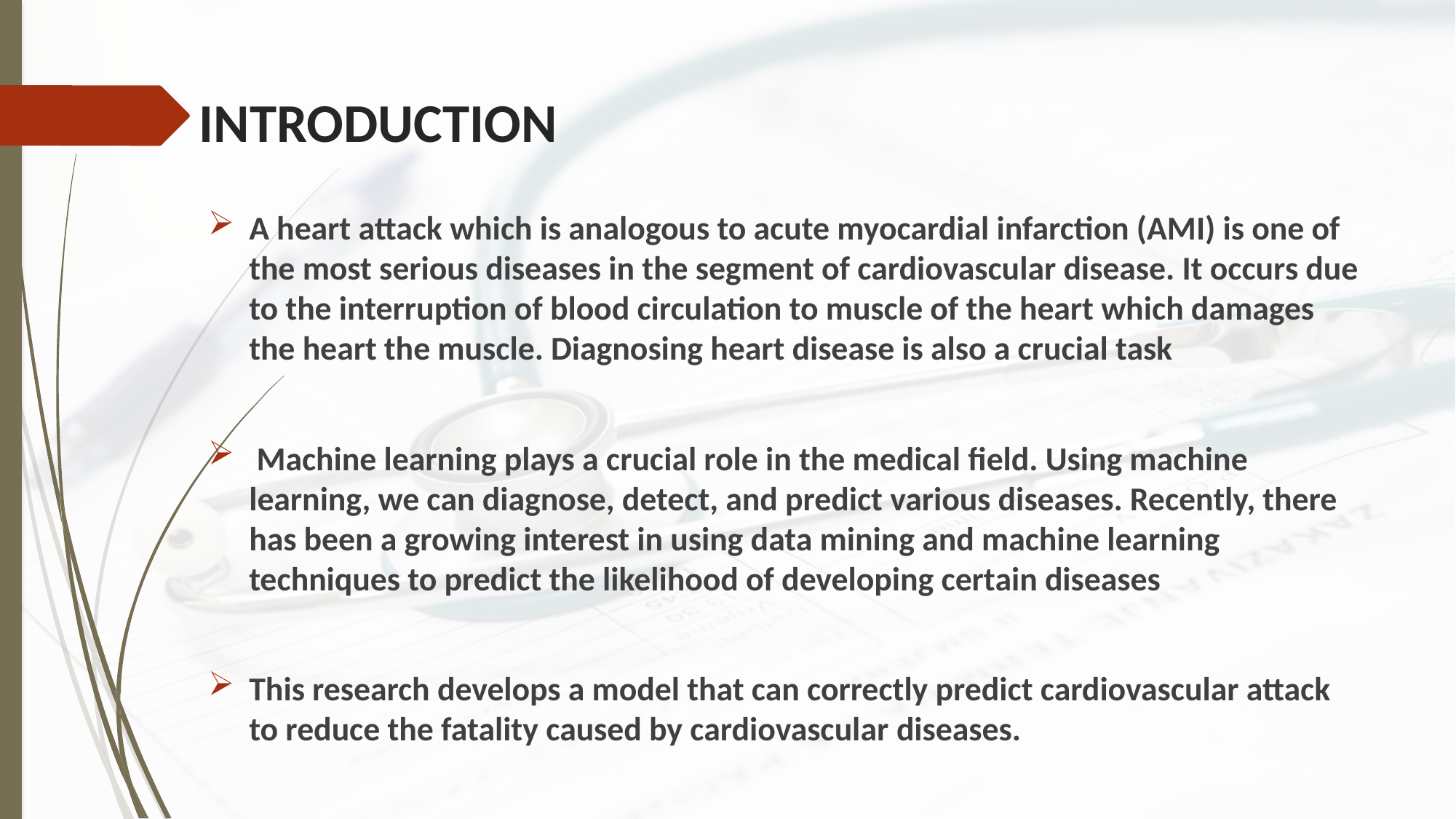

# INTRODUCTION

A heart attack which is analogous to acute myocardial infarction (AMI) is one of the most serious diseases in the segment of cardiovascular disease. It occurs due to the interruption of blood circulation to muscle of the heart which damages the heart the muscle. Diagnosing heart disease is also a crucial task

 Machine learning plays a crucial role in the medical field. Using machine learning, we can diagnose, detect, and predict various diseases. Recently, there has been a growing interest in using data mining and machine learning techniques to predict the likelihood of developing certain diseases

This research develops a model that can correctly predict cardiovascular attack to reduce the fatality caused by cardiovascular diseases.